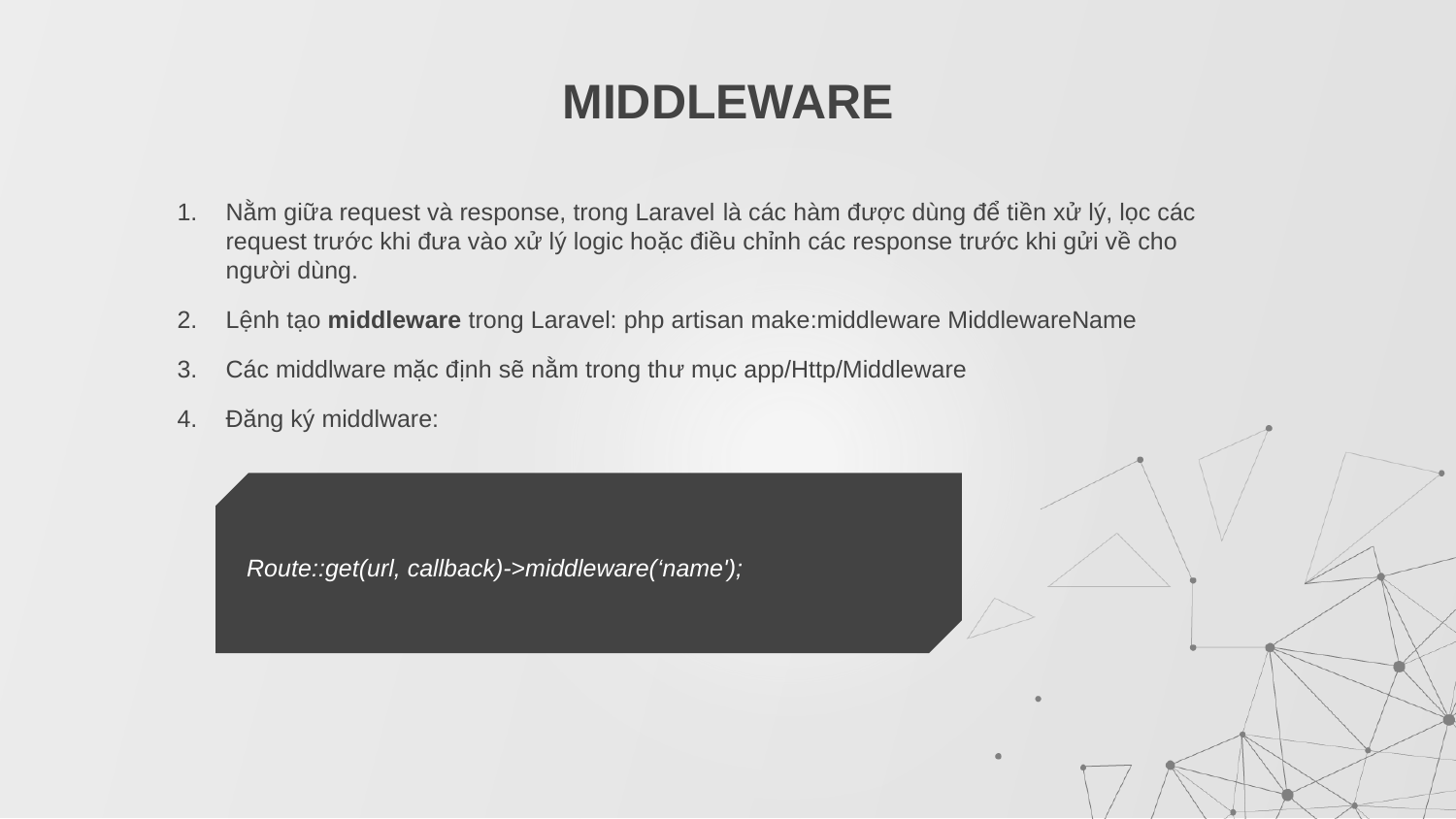

# MIDDLEWARE
Nằm giữa request và response, trong Laravel là các hàm được dùng để tiền xử lý, lọc các request trước khi đưa vào xử lý logic hoặc điều chỉnh các response trước khi gửi về cho người dùng.
Lệnh tạo middleware trong Laravel: php artisan make:middleware MiddlewareName
Các middlware mặc định sẽ nằm trong thư mục app/Http/Middleware
Đăng ký middlware:

Route::get(url, callback)->middleware(‘name');